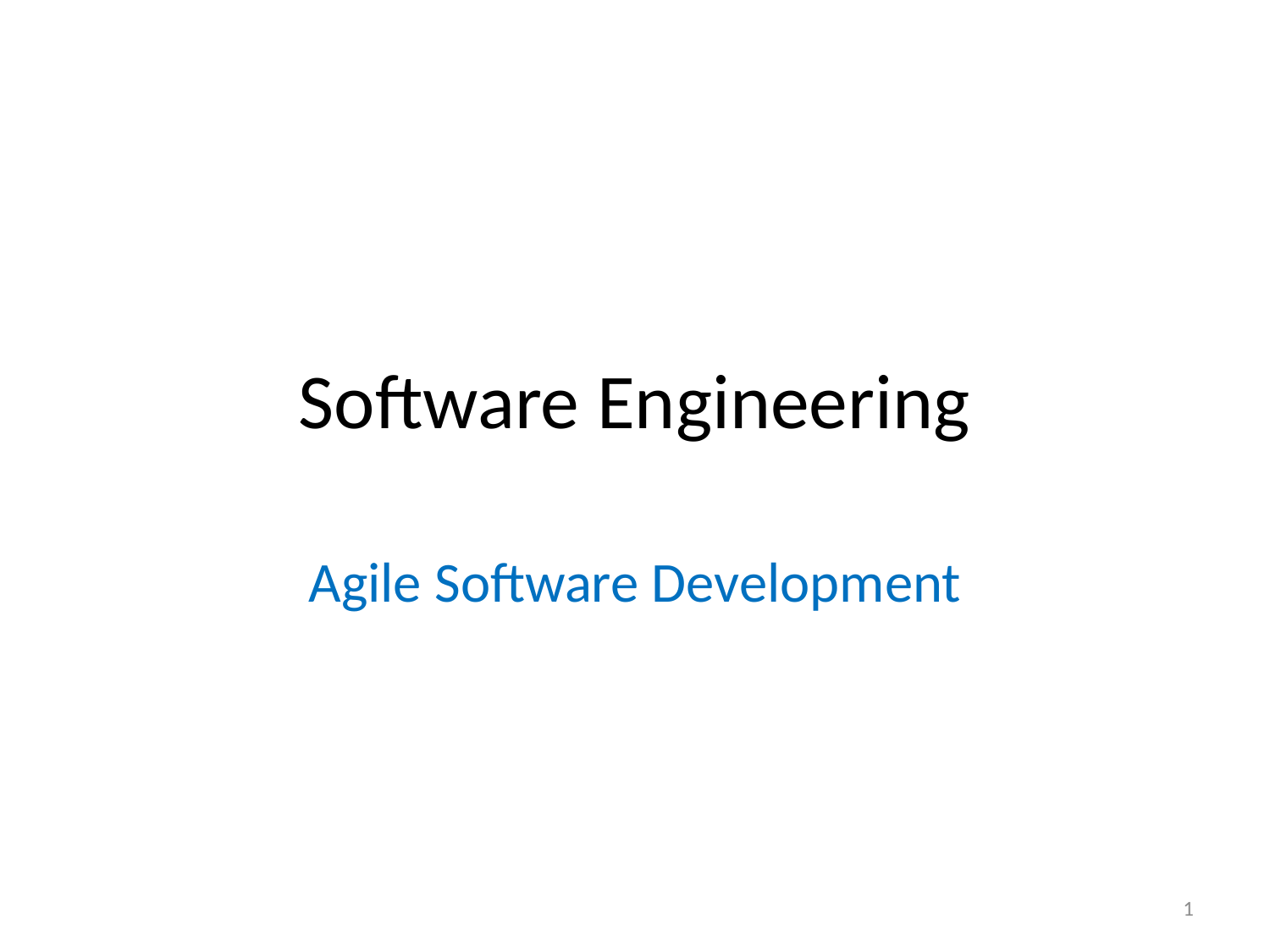

# Software Engineering
Agile Software Development
1